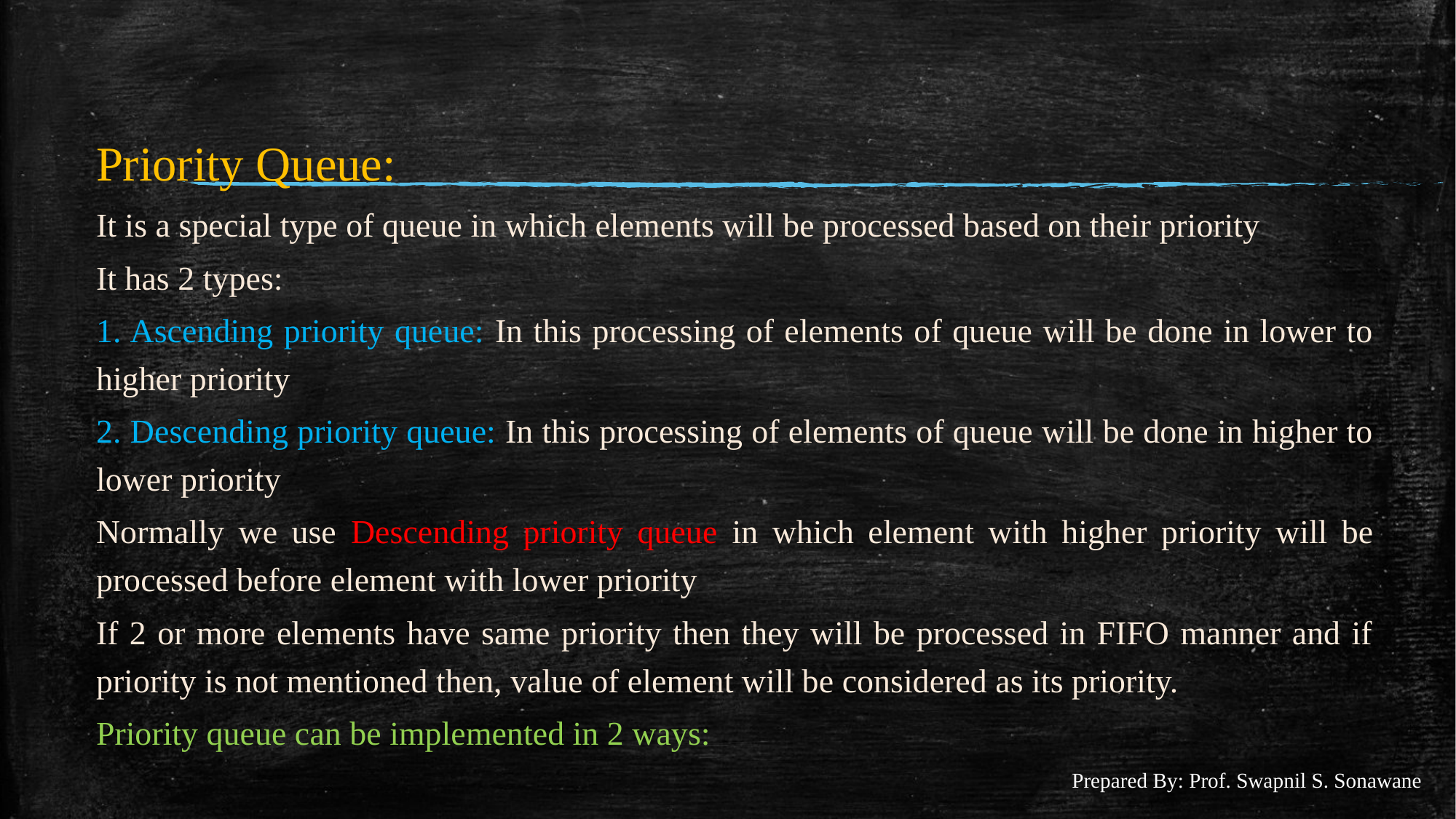

#
Priority Queue:
It is a special type of queue in which elements will be processed based on their priority
It has 2 types:
1. Ascending priority queue: In this processing of elements of queue will be done in lower to higher priority
2. Descending priority queue: In this processing of elements of queue will be done in higher to lower priority
Normally we use Descending priority queue in which element with higher priority will be processed before element with lower priority
If 2 or more elements have same priority then they will be processed in FIFO manner and if priority is not mentioned then, value of element will be considered as its priority.
Priority queue can be implemented in 2 ways:

Prepared By: Prof. Swapnil S. Sonawane